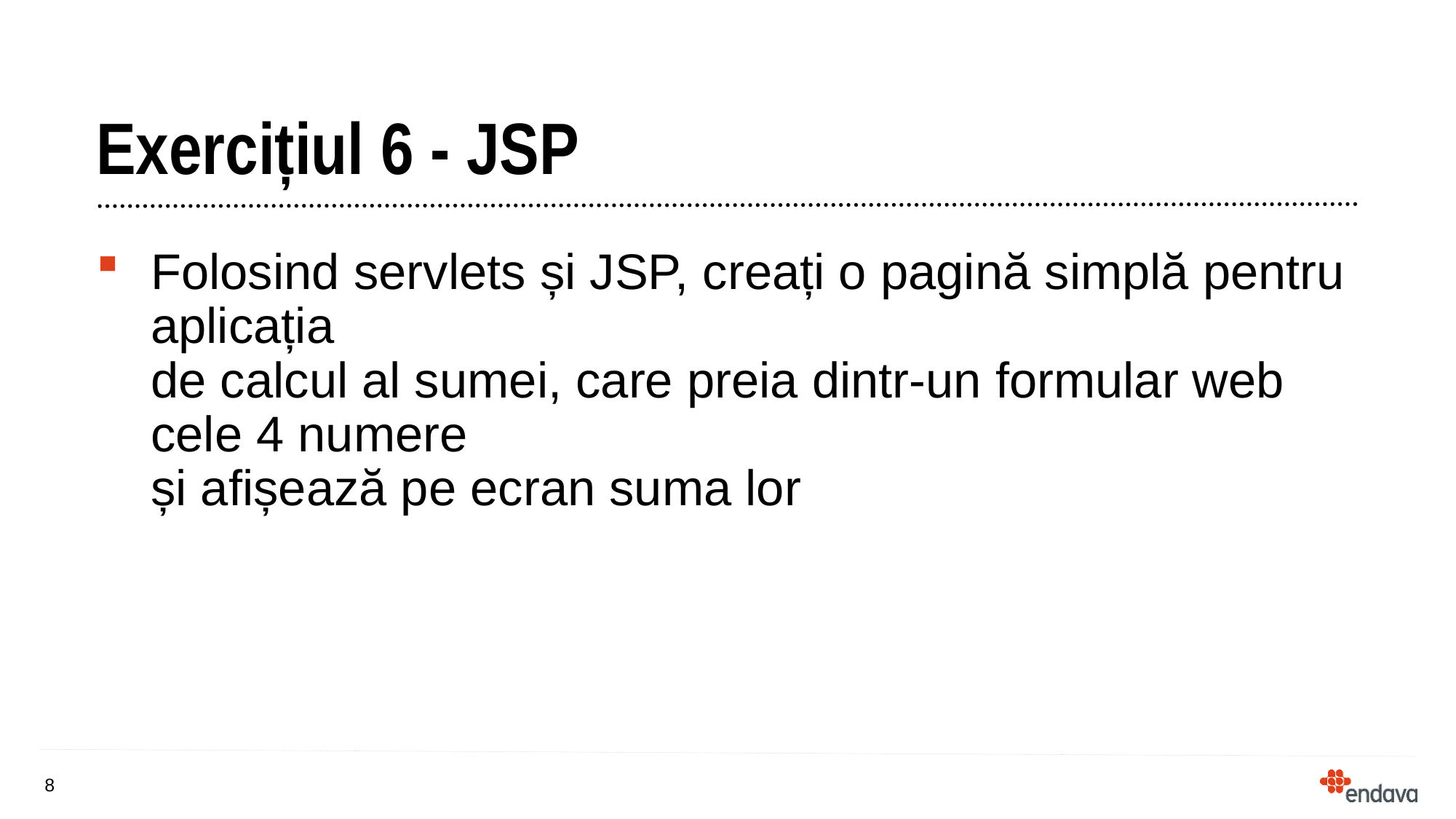

# Exercițiul 6 - JSP
Folosind servlets și JSP, creați o pagină simplă pentru aplicația
de calcul al sumei, care preia dintr-un formular web cele 4 numere
și afișează pe ecran suma lor